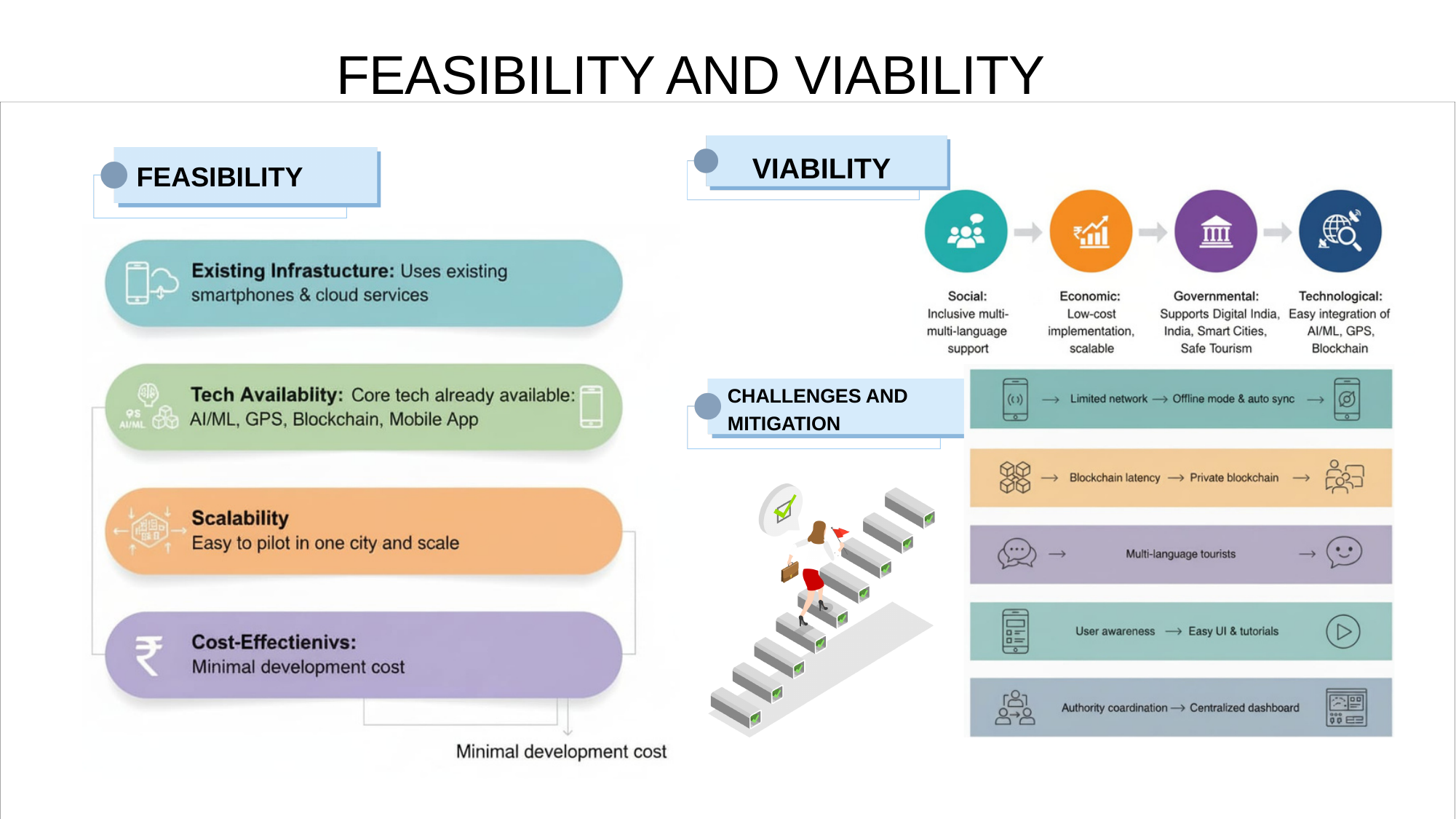

FEASIBILITY AND VIABILITY

VIABILITY

FEASIBILITY

CHALLENGES AND MITIGATION

4